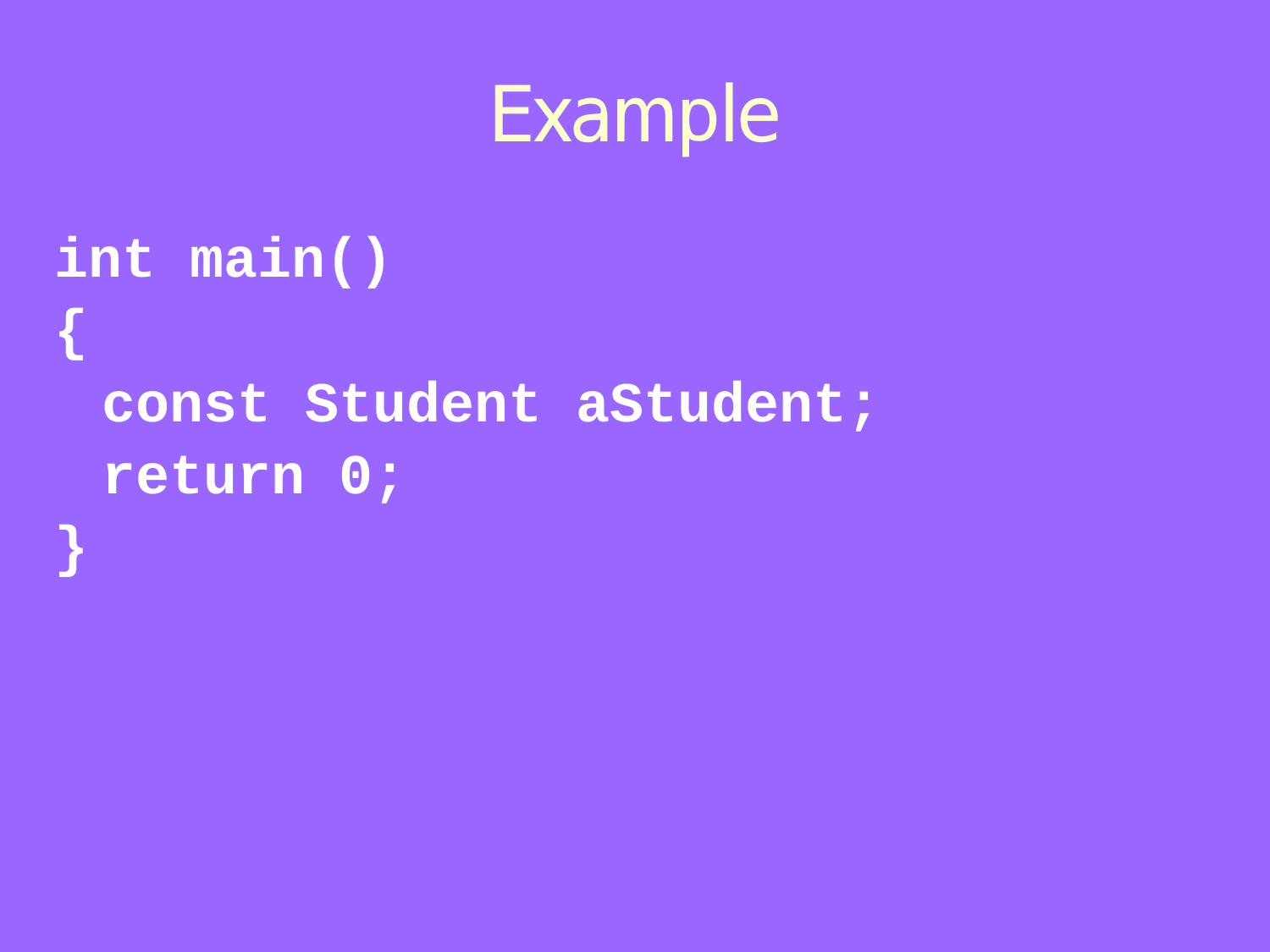

# Example
int main()
{
	const Student aStudent;
	return 0;
}